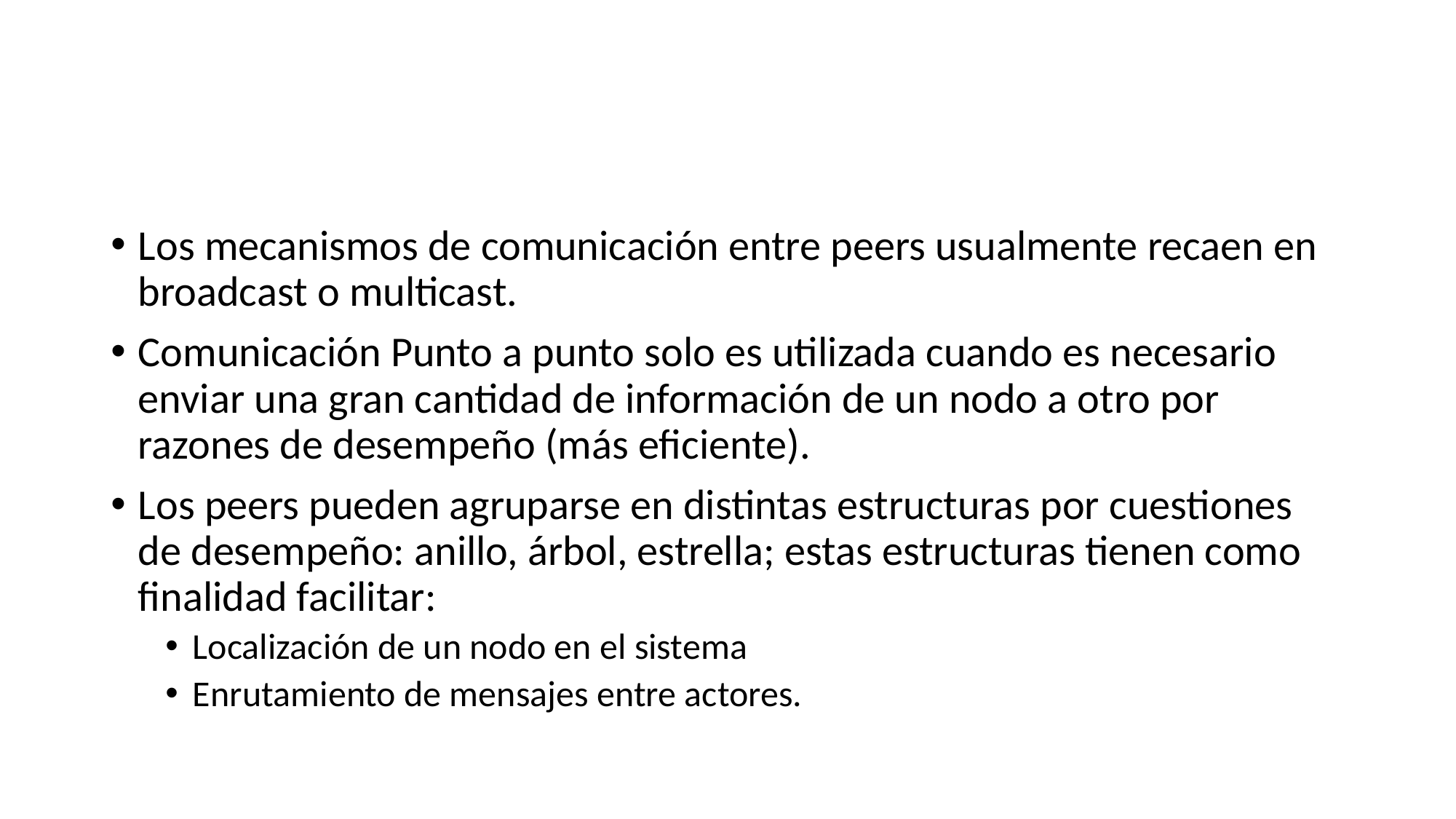

#
Los mecanismos de comunicación entre peers usualmente recaen en broadcast o multicast.
Comunicación Punto a punto solo es utilizada cuando es necesario enviar una gran cantidad de información de un nodo a otro por razones de desempeño (más eficiente).
Los peers pueden agruparse en distintas estructuras por cuestiones de desempeño: anillo, árbol, estrella; estas estructuras tienen como finalidad facilitar:
Localización de un nodo en el sistema
Enrutamiento de mensajes entre actores.